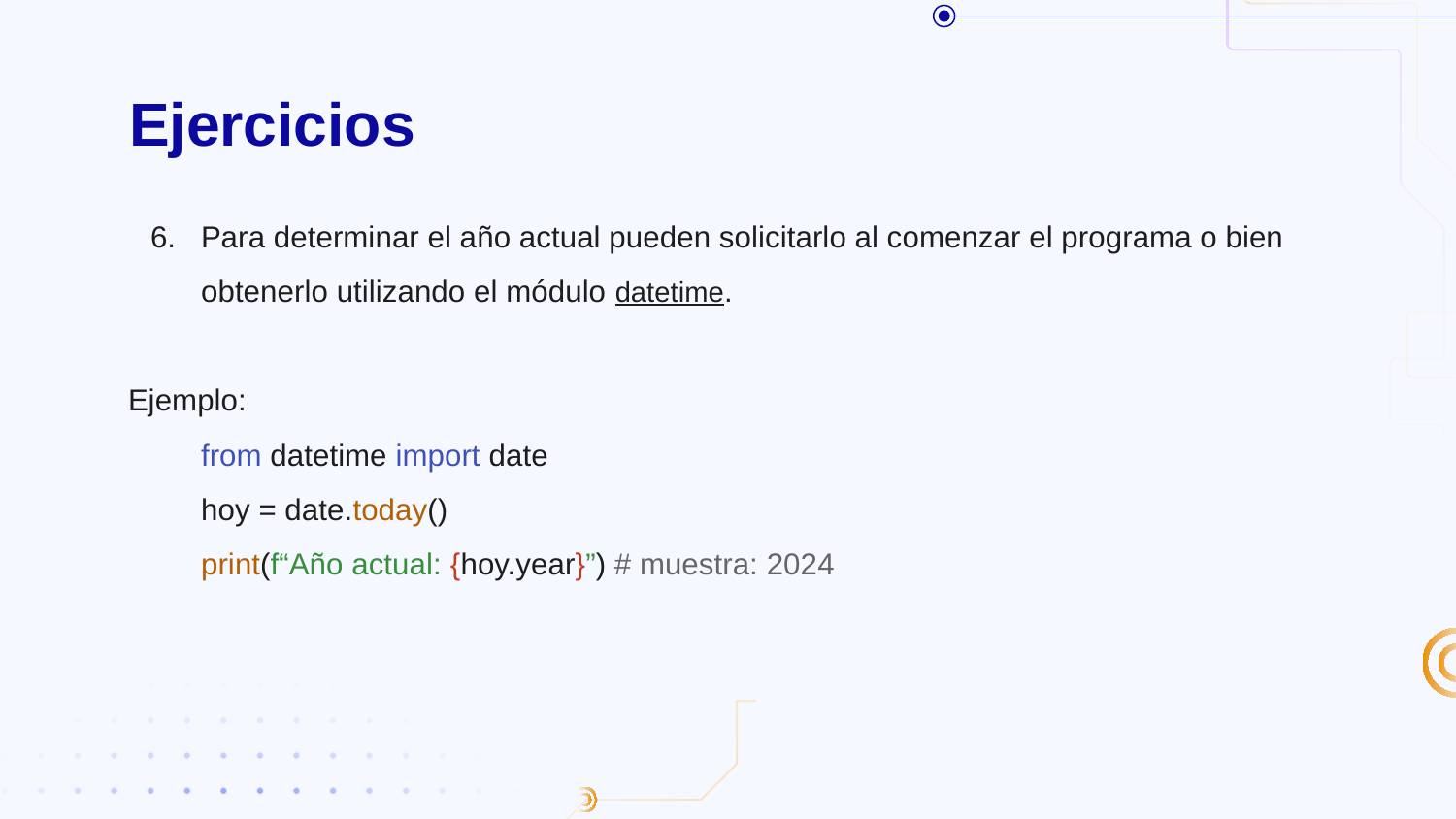

# Ejercicios
Para determinar el año actual pueden solicitarlo al comenzar el programa o bien obtenerlo utilizando el módulo datetime.

Ejemplo:
from datetime import date
hoy = date.today()
print(f“Año actual: {hoy.year}”) # muestra: 2024